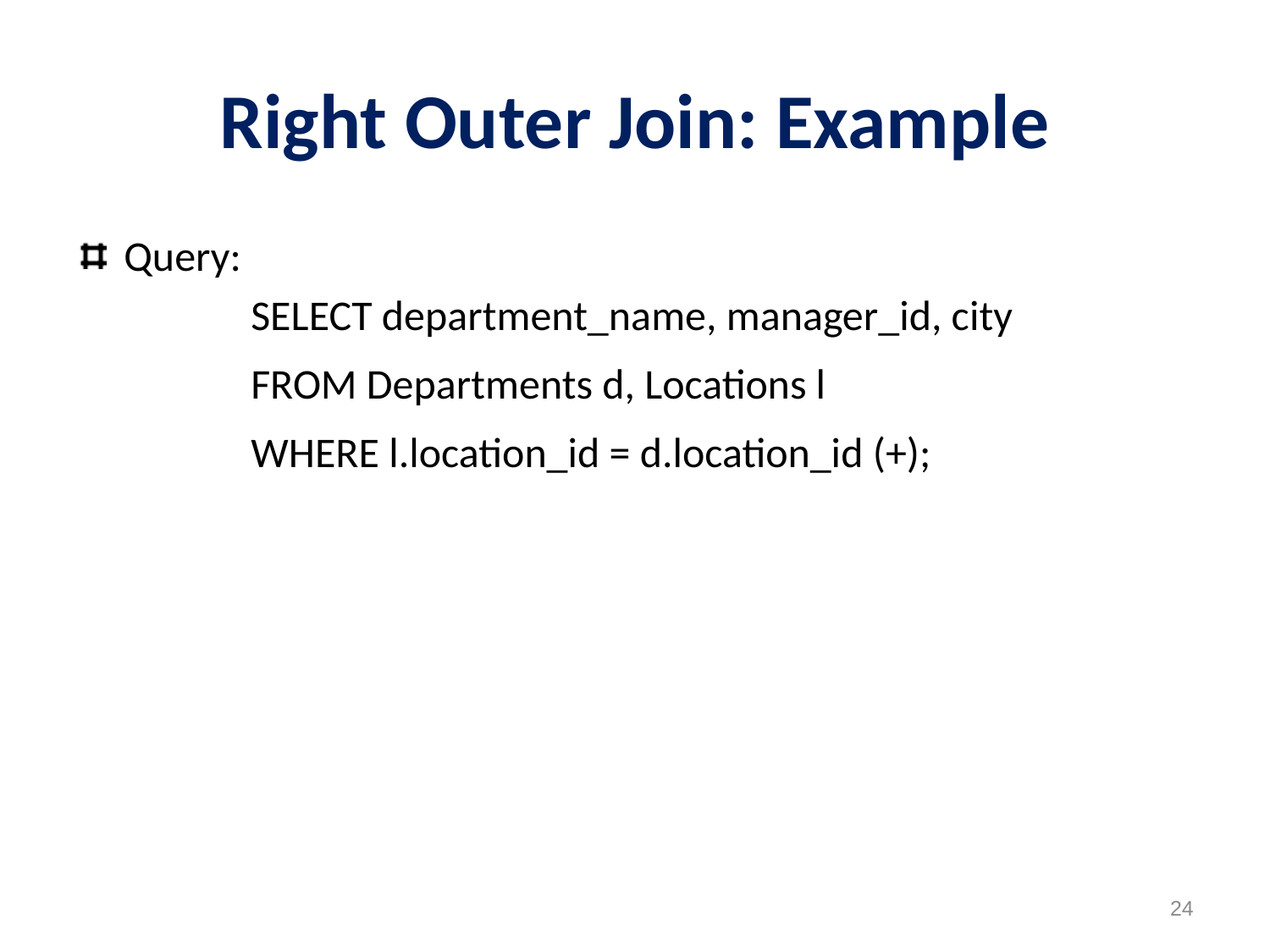

# Right Outer Join: Example
Query:
SELECT department_name, manager_id, city
FROM Departments d, Locations l
WHERE l.location_id = d.location_id (+);
24